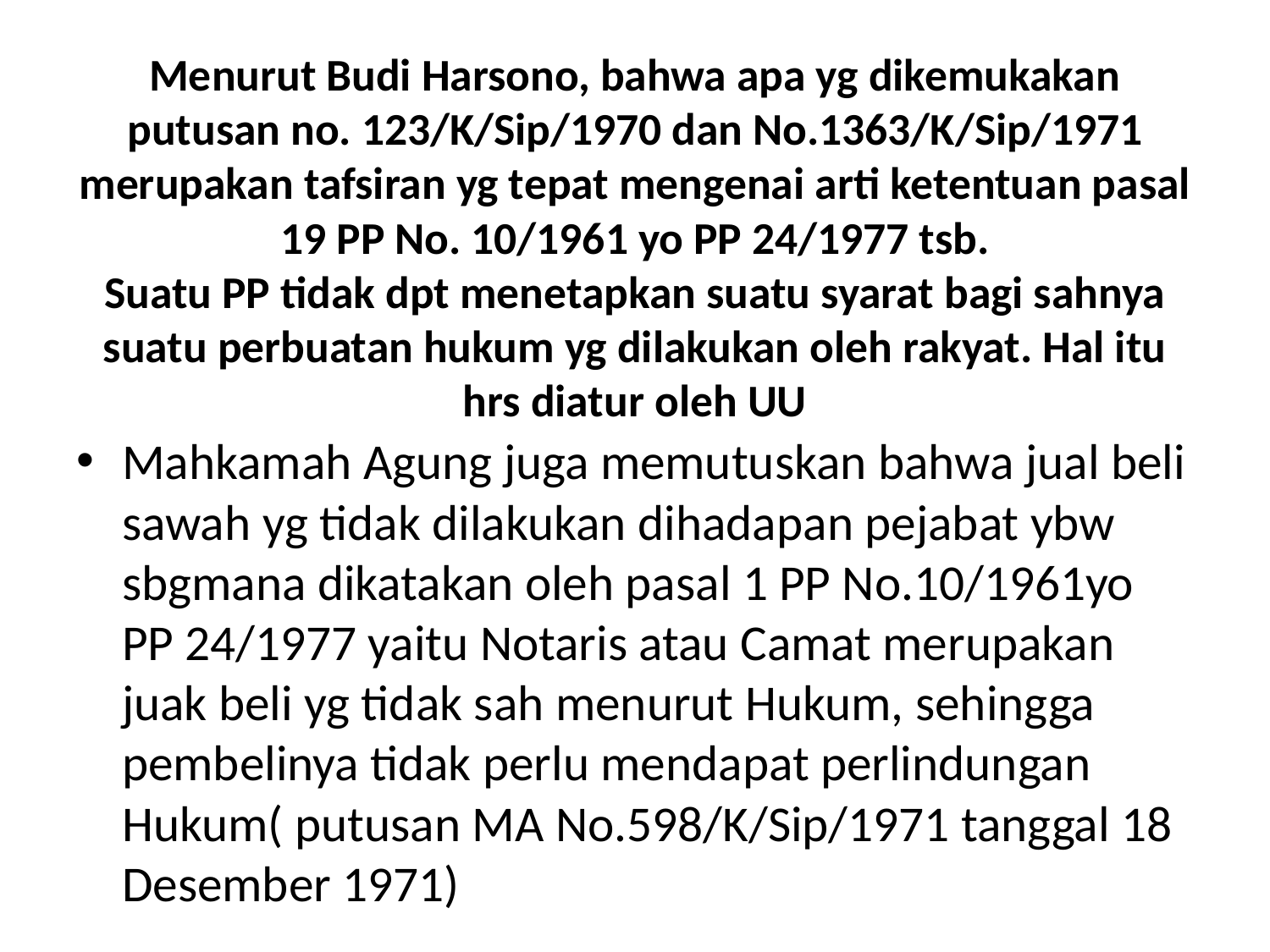

# Menurut Budi Harsono, bahwa apa yg dikemukakan putusan no. 123/K/Sip/1970 dan No.1363/K/Sip/1971 merupakan tafsiran yg tepat mengenai arti ketentuan pasal 19 PP No. 10/1961 yo PP 24/1977 tsb. Suatu PP tidak dpt menetapkan suatu syarat bagi sahnya suatu perbuatan hukum yg dilakukan oleh rakyat. Hal itu hrs diatur oleh UU
Mahkamah Agung juga memutuskan bahwa jual beli sawah yg tidak dilakukan dihadapan pejabat ybw sbgmana dikatakan oleh pasal 1 PP No.10/1961yo PP 24/1977 yaitu Notaris atau Camat merupakan juak beli yg tidak sah menurut Hukum, sehingga pembelinya tidak perlu mendapat perlindungan Hukum( putusan MA No.598/K/Sip/1971 tanggal 18 Desember 1971)